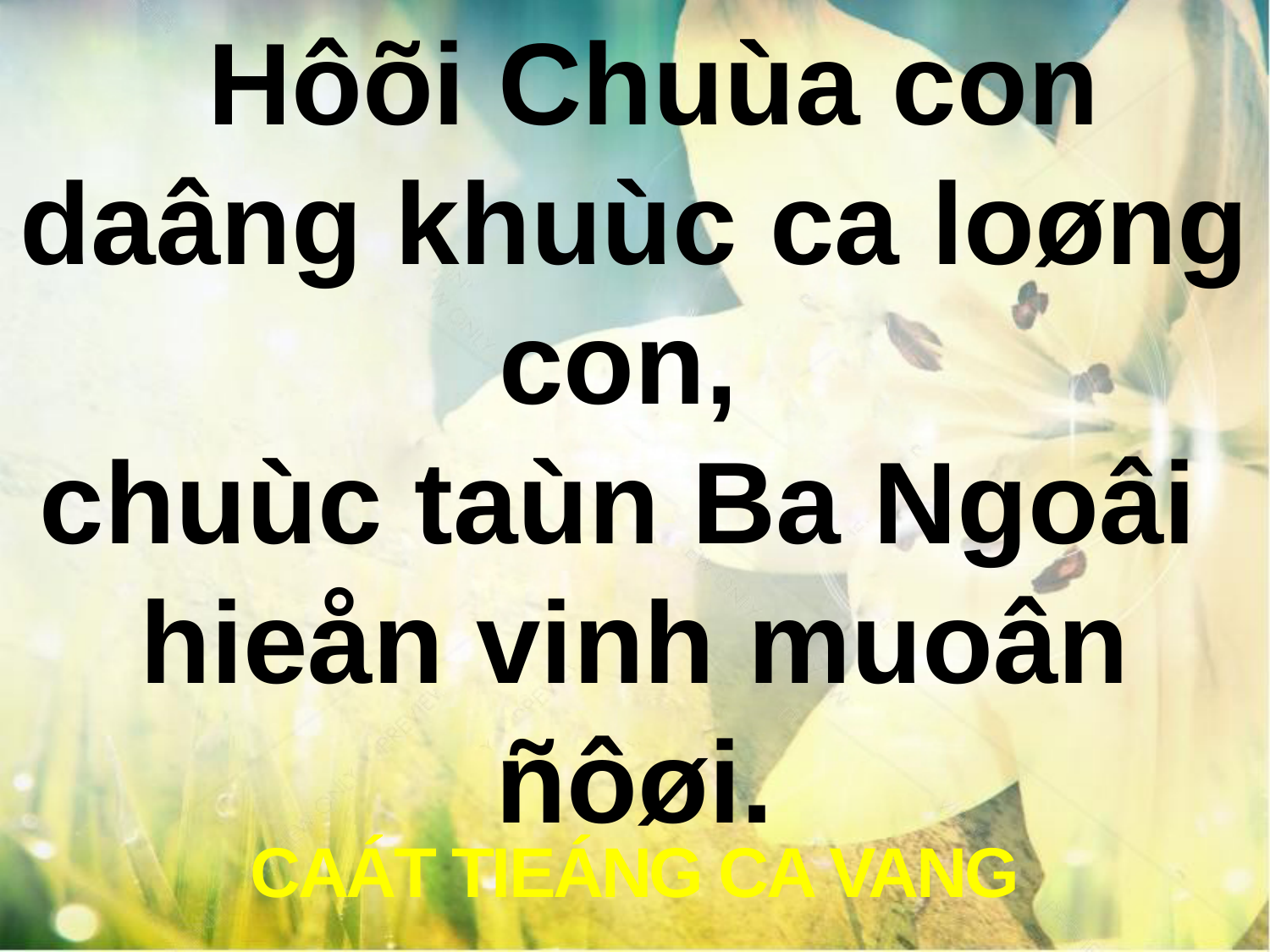

Hôõi Chuùa con daâng khuùc ca loøng con,
chuùc taùn Ba Ngoâi
hieån vinh muoân ñôøi.
CAÁT TIEÁNG CA VANG